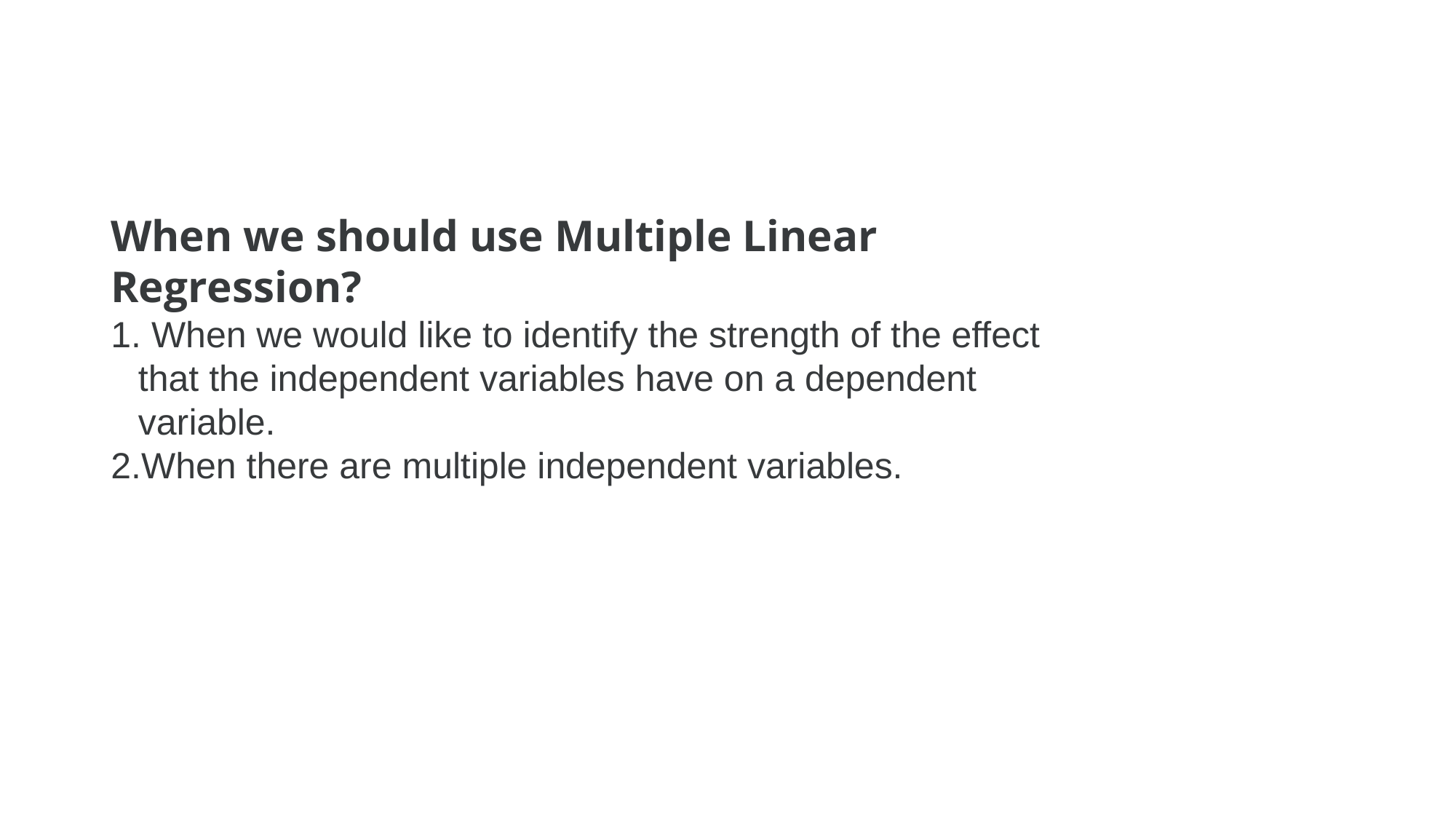

#
When we should use Multiple Linear Regression?
 When we would like to identify the strength of the effect that the independent variables have on a dependent variable.
When there are multiple independent variables.